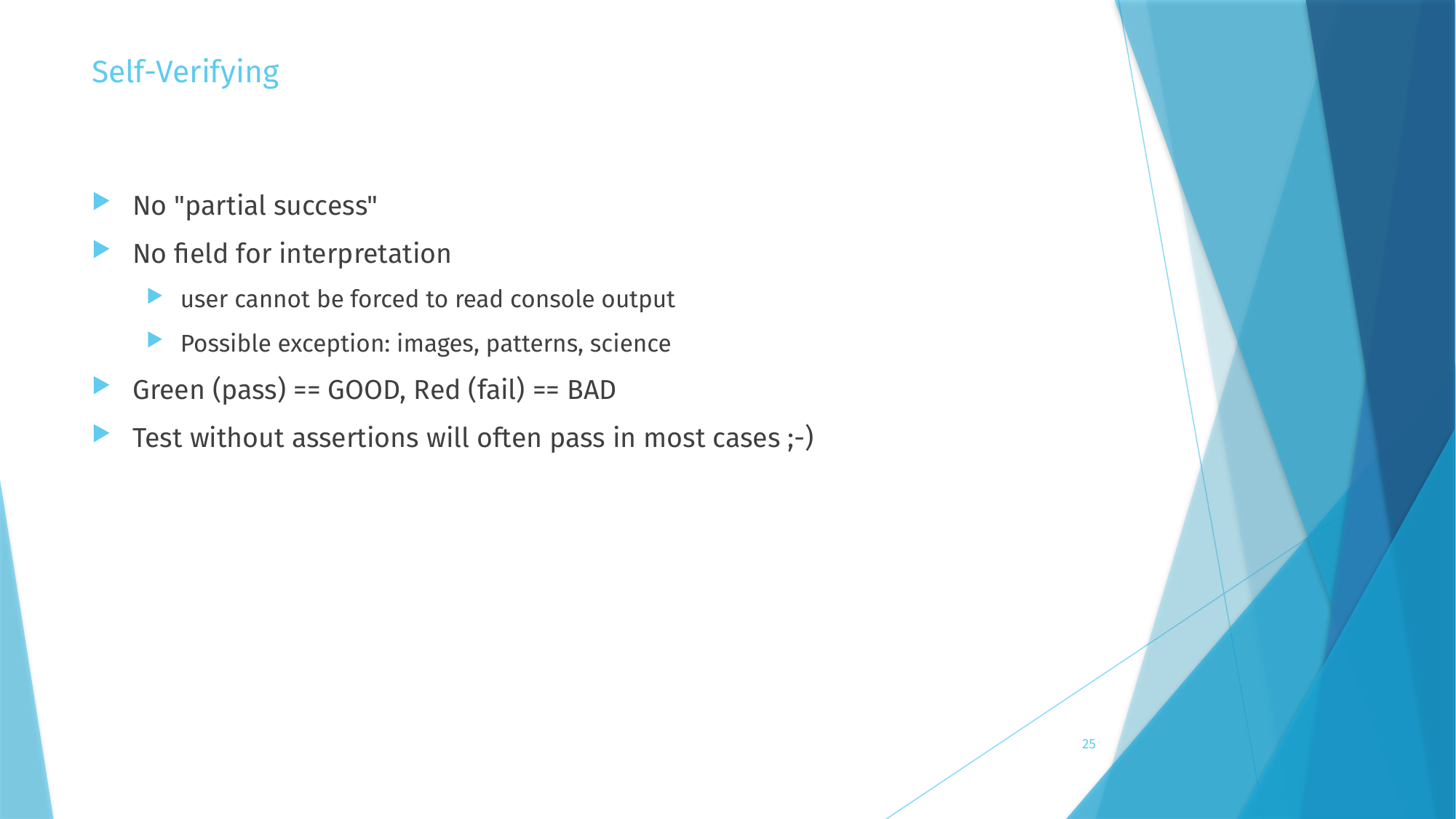

# Self-Verifying
No "partial success"
No field for interpretation
user cannot be forced to read console output
Possible exception: images, patterns, science
Green (pass) == GOOD, Red (fail) == BAD
Test without assertions will often pass in most cases ;-)
25